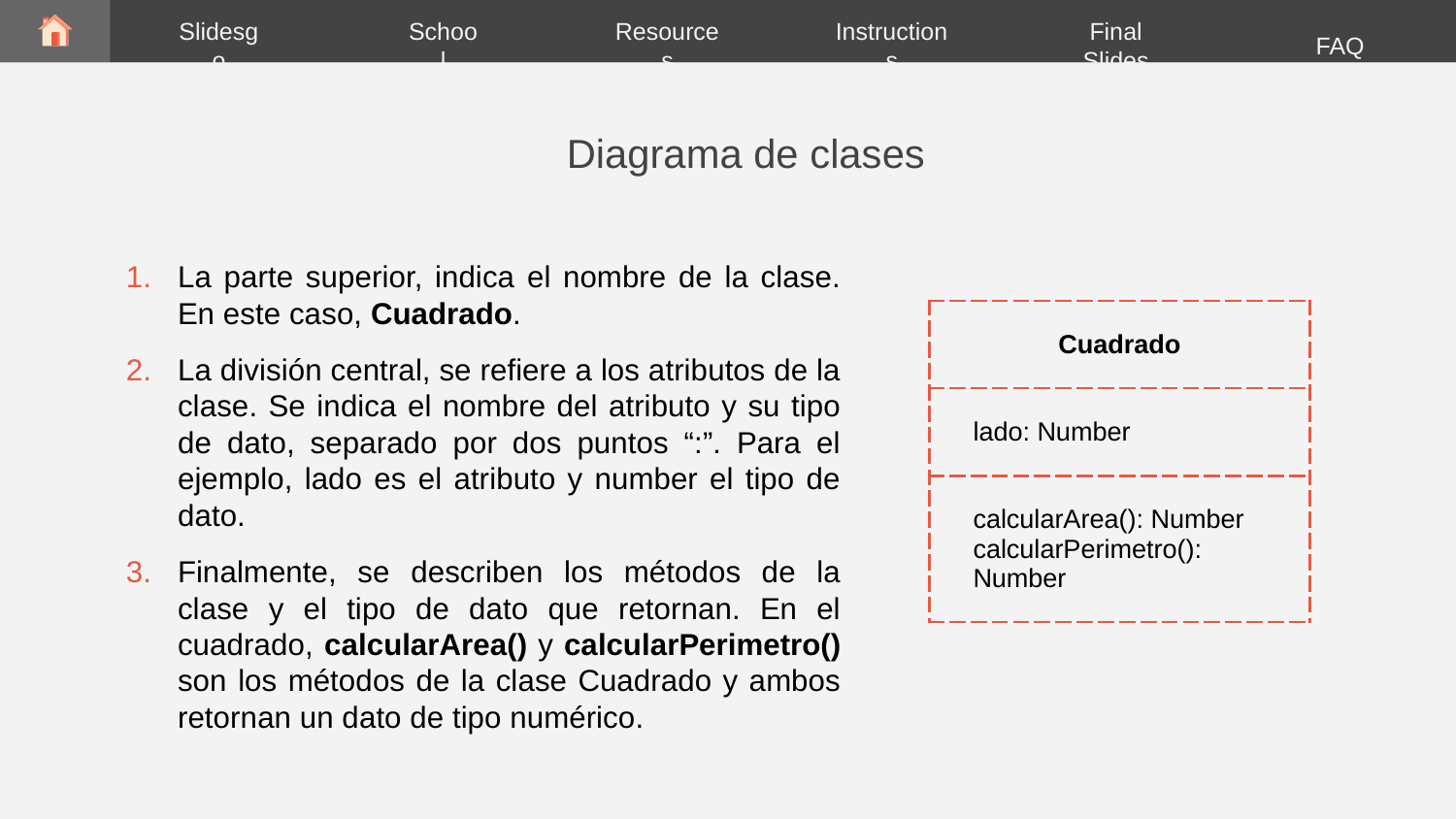

Slidesgo
School
Resources
Final Slides
FAQ
Instructions
# Diagrama de clases
La parte superior, indica el nombre de la clase. En este caso, Cuadrado.
La división central, se refiere a los atributos de la clase. Se indica el nombre del atributo y su tipo de dato, separado por dos puntos “:”. Para el ejemplo, lado es el atributo y number el tipo de dato.
Finalmente, se describen los métodos de la clase y el tipo de dato que retornan. En el cuadrado, calcularArea() y calcularPerimetro() son los métodos de la clase Cuadrado y ambos retornan un dato de tipo numérico.
| Cuadrado |
| --- |
| lado: Number |
| calcularArea(): Number calcularPerimetro(): Number |